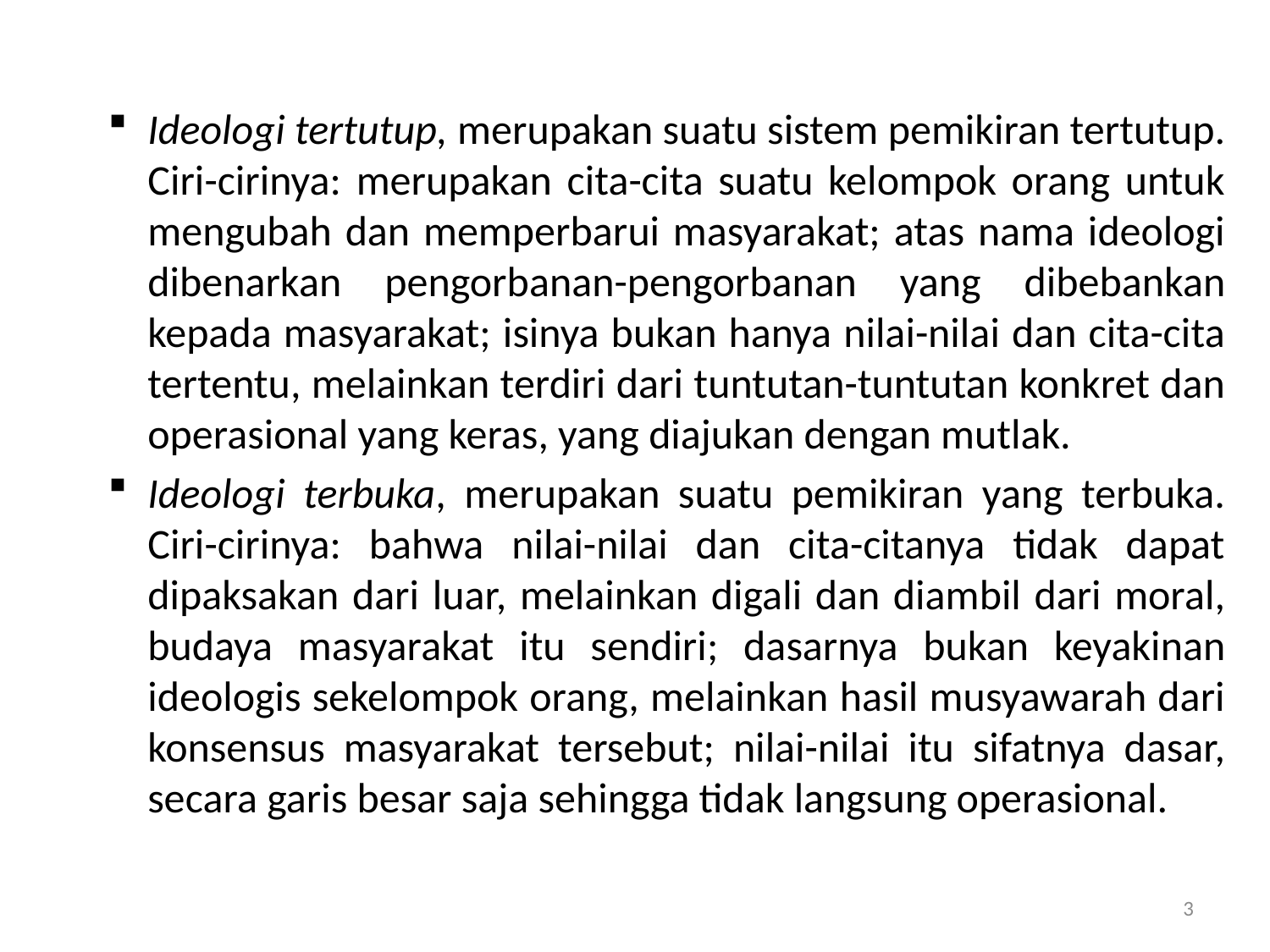

Ideologi tertutup, merupakan suatu sistem pemikiran tertutup. Ciri-cirinya: merupakan cita-cita suatu kelompok orang untuk mengubah dan memperbarui masyarakat; atas nama ideologi dibenarkan pengorbanan-pengorbanan yang dibebankan kepada masyarakat; isinya bukan hanya nilai-nilai dan cita-cita tertentu, melainkan terdiri dari tuntutan-tuntutan konkret dan operasional yang keras, yang diajukan dengan mutlak.
Ideologi terbuka, merupakan suatu pemikiran yang terbuka. Ciri-cirinya: bahwa nilai-nilai dan cita-citanya tidak dapat dipaksakan dari luar, melainkan digali dan diambil dari moral, budaya masyarakat itu sendiri; dasarnya bukan keyakinan ideologis sekelompok orang, melainkan hasil musyawarah dari konsensus masyarakat tersebut; nilai-nilai itu sifatnya dasar, secara garis besar saja sehingga tidak langsung operasional.
3